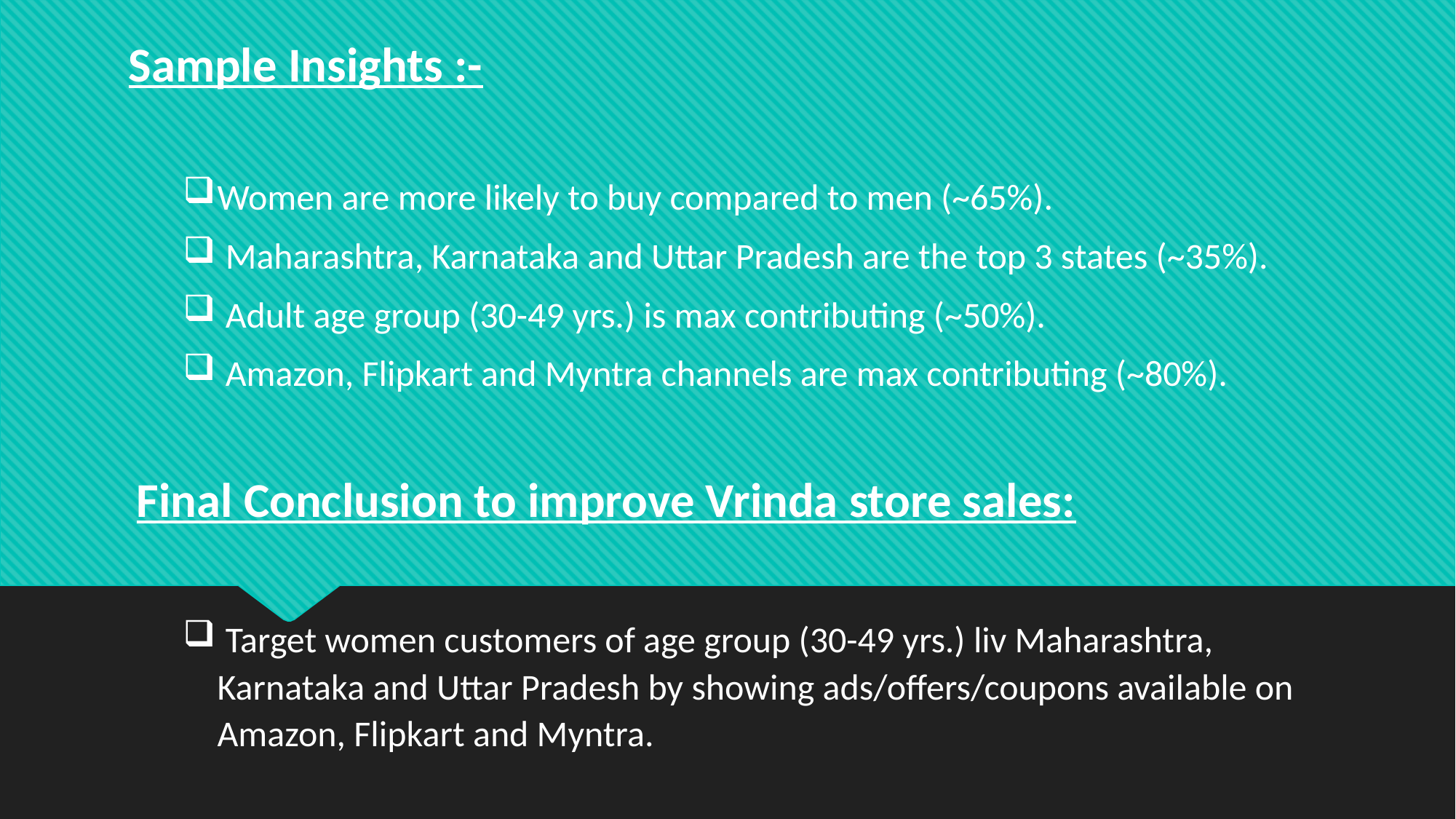

Sample Insights :-

Women are more likely to buy compared to men (~65%).
 Maharashtra, Karnataka and Uttar Pradesh are the top 3 states (~35%).
 Adult age group (30-49 yrs.) is max contributing (~50%).
 Amazon, Flipkart and Myntra channels are max contributing (~80%).

 Final Conclusion to improve Vrinda store sales:

 Target women customers of age group (30-49 yrs.) liv Maharashtra, Karnataka and Uttar Pradesh by showing ads/offers/coupons available on Amazon, Flipkart and Myntra.